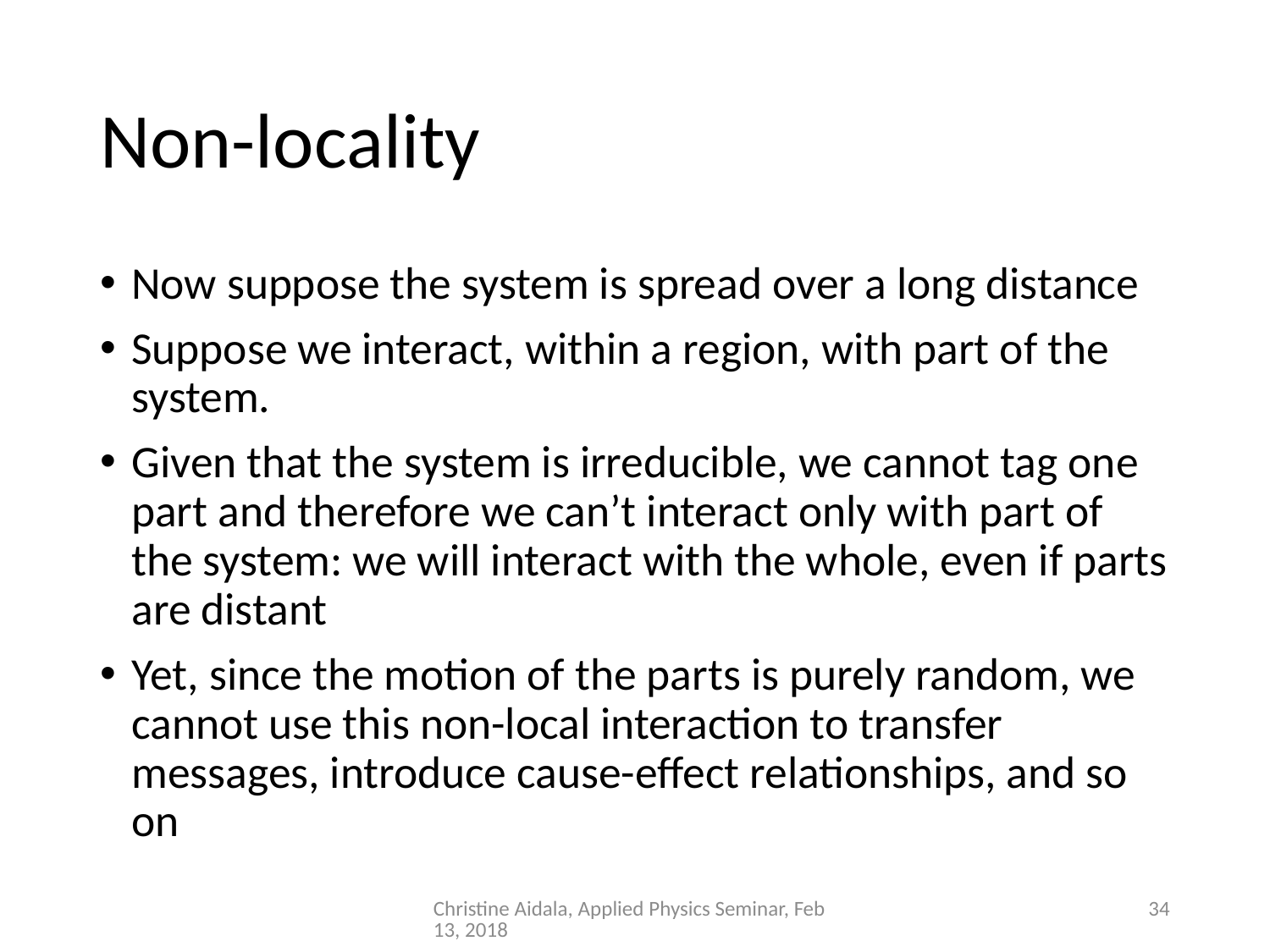

# Non-locality
Now suppose the system is spread over a long distance
Suppose we interact, within a region, with part of the system.
Given that the system is irreducible, we cannot tag one part and therefore we can’t interact only with part of the system: we will interact with the whole, even if parts are distant
Yet, since the motion of the parts is purely random, we cannot use this non-local interaction to transfer messages, introduce cause-effect relationships, and so on
Christine Aidala, Applied Physics Seminar, Feb 13, 2018
34